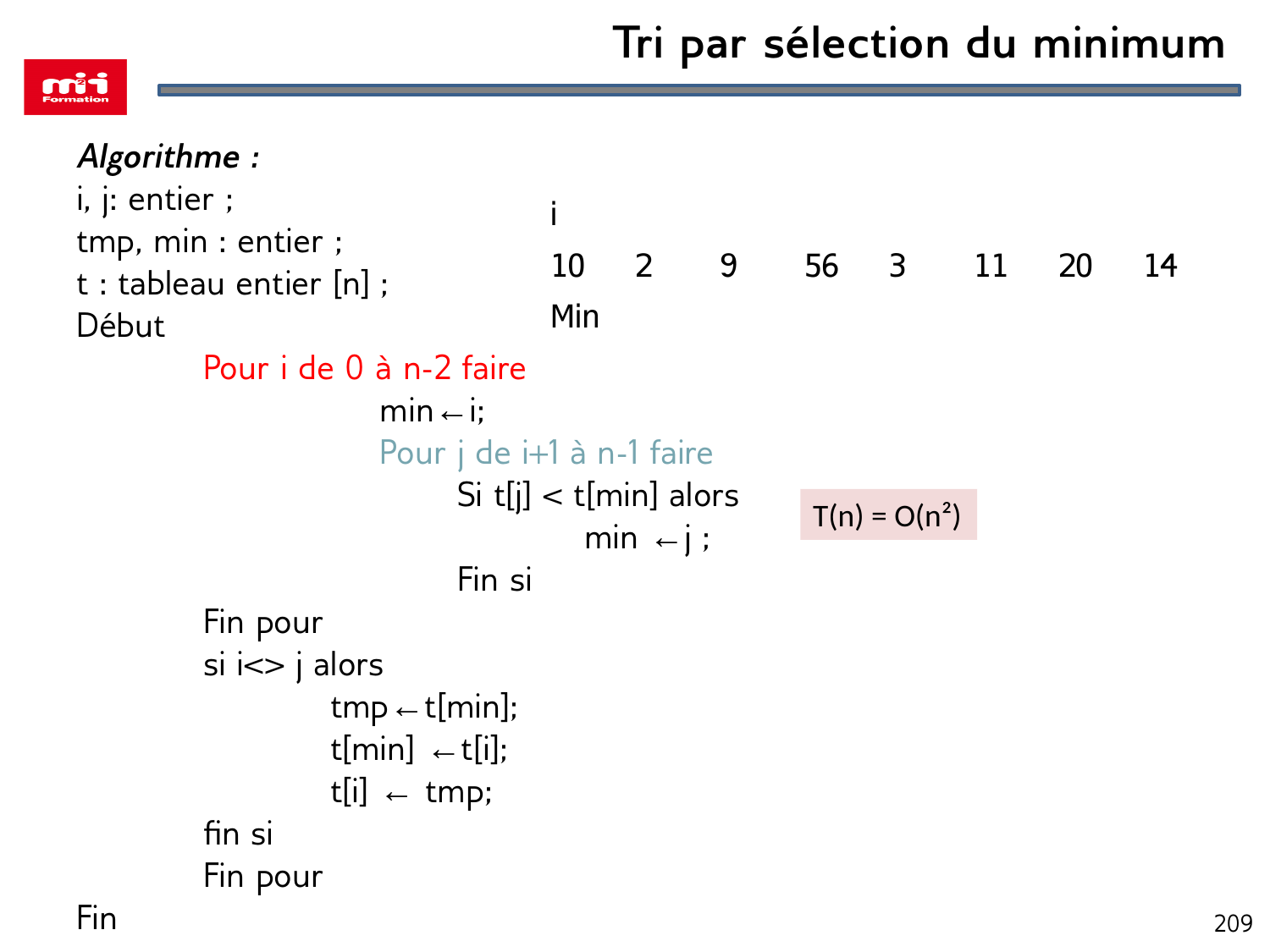

# Tri par sélection du minimum
Algorithme :
i, j: entier ;
tmp, min : entier ;
t : tableau entier [n] ;
Début
	Pour i de 0 à n-2 faire
        		min←i;
     		Pour j de i+1 à n-1 faire
       			Si t[j] < t[min] alors
           				min ←j ;
       			Fin si
    	Fin pour
	si i<> j alors
     		tmp←t[min];
     		t[min] ←t[i];
     		t[i] ← tmp;
	fin si
   	Fin pour
Fin
| i |  |  |  |  |  |  |  |
| --- | --- | --- | --- | --- | --- | --- | --- |
| 10 | 2 | 9 | 56 | 3 | 11 | 20 | 14 |
| Min |  |  |  |  |  |  |  |
T(n) = O(n²)
209